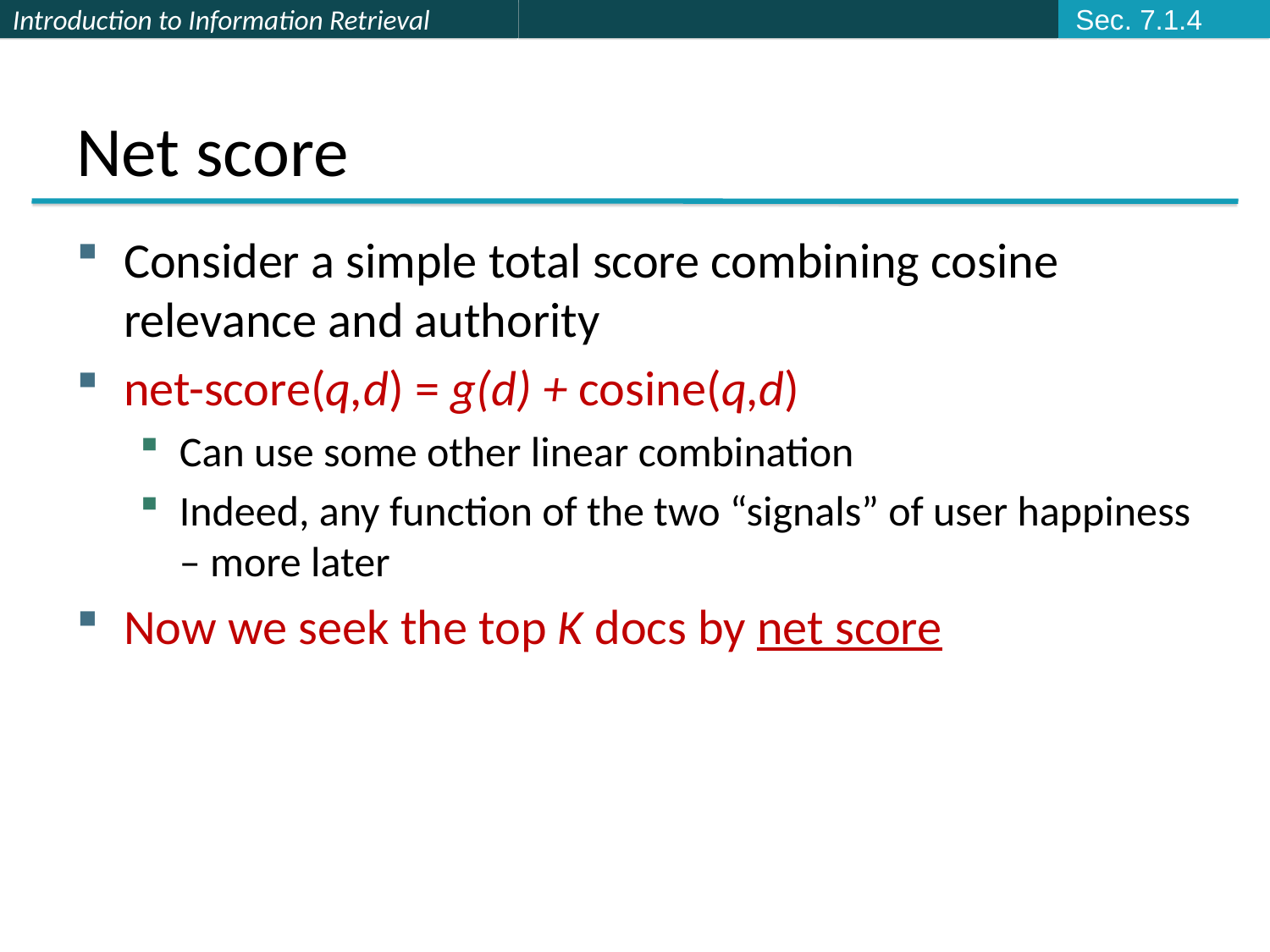

Sec. 7.1.4
# Net score
Consider a simple total score combining cosine relevance and authority
net-score(q,d) = g(d) + cosine(q,d)
Can use some other linear combination
Indeed, any function of the two “signals” of user happiness – more later
Now we seek the top K docs by net score